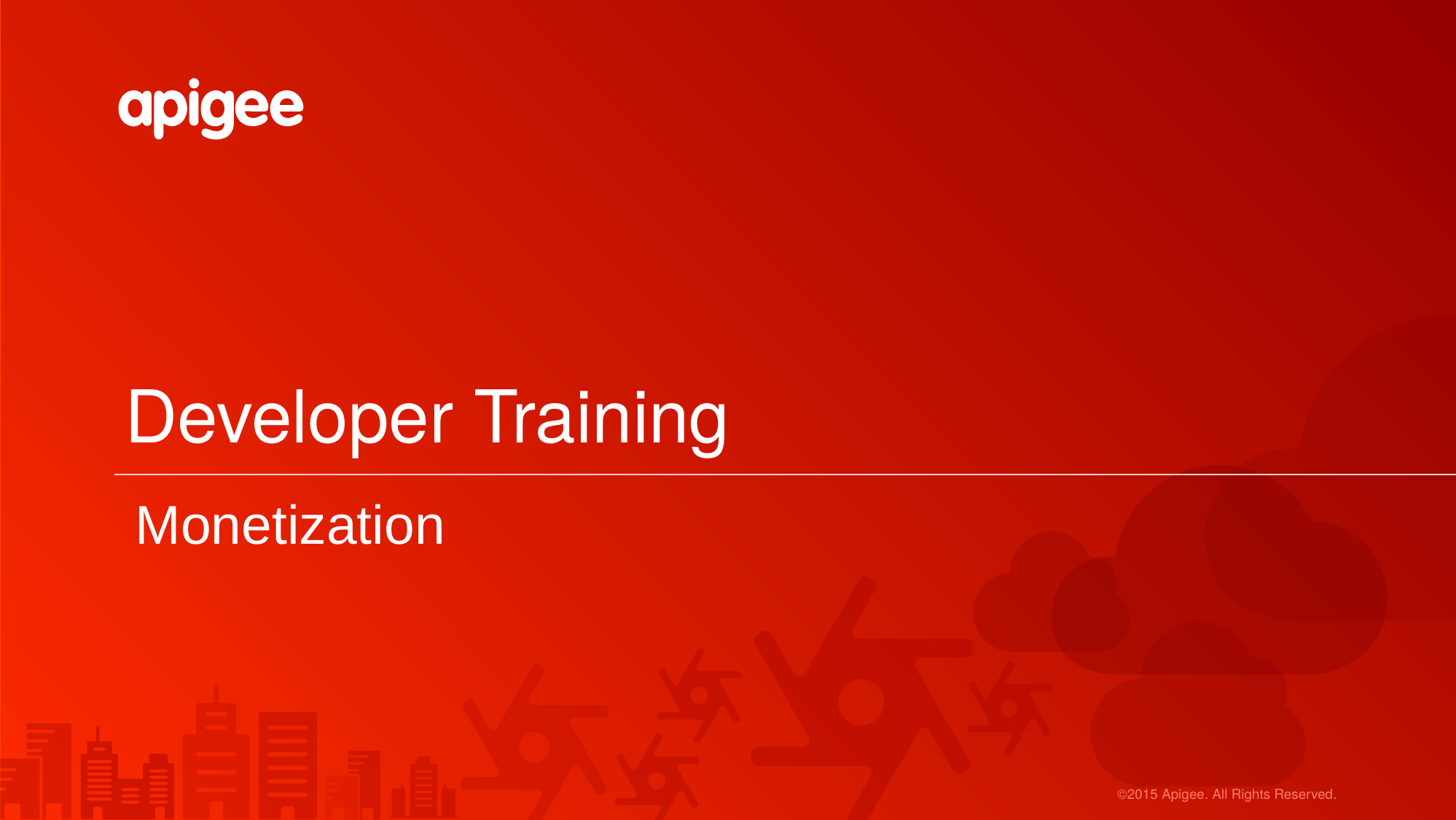

# Developer Training
Monetization
©2015 Apigee. All Rights Reserved.